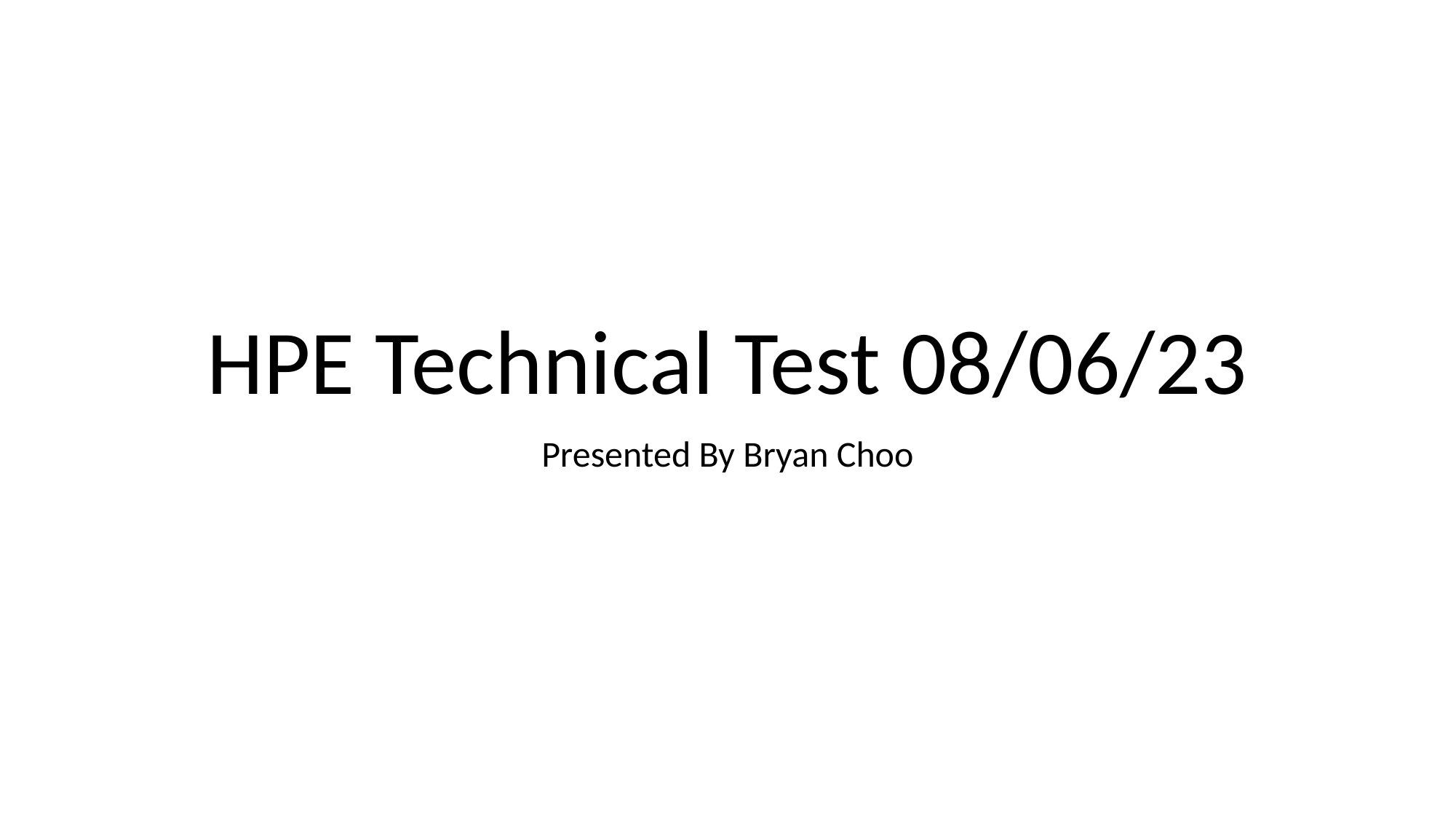

# HPE Technical Test 08/06/23
Presented By Bryan Choo